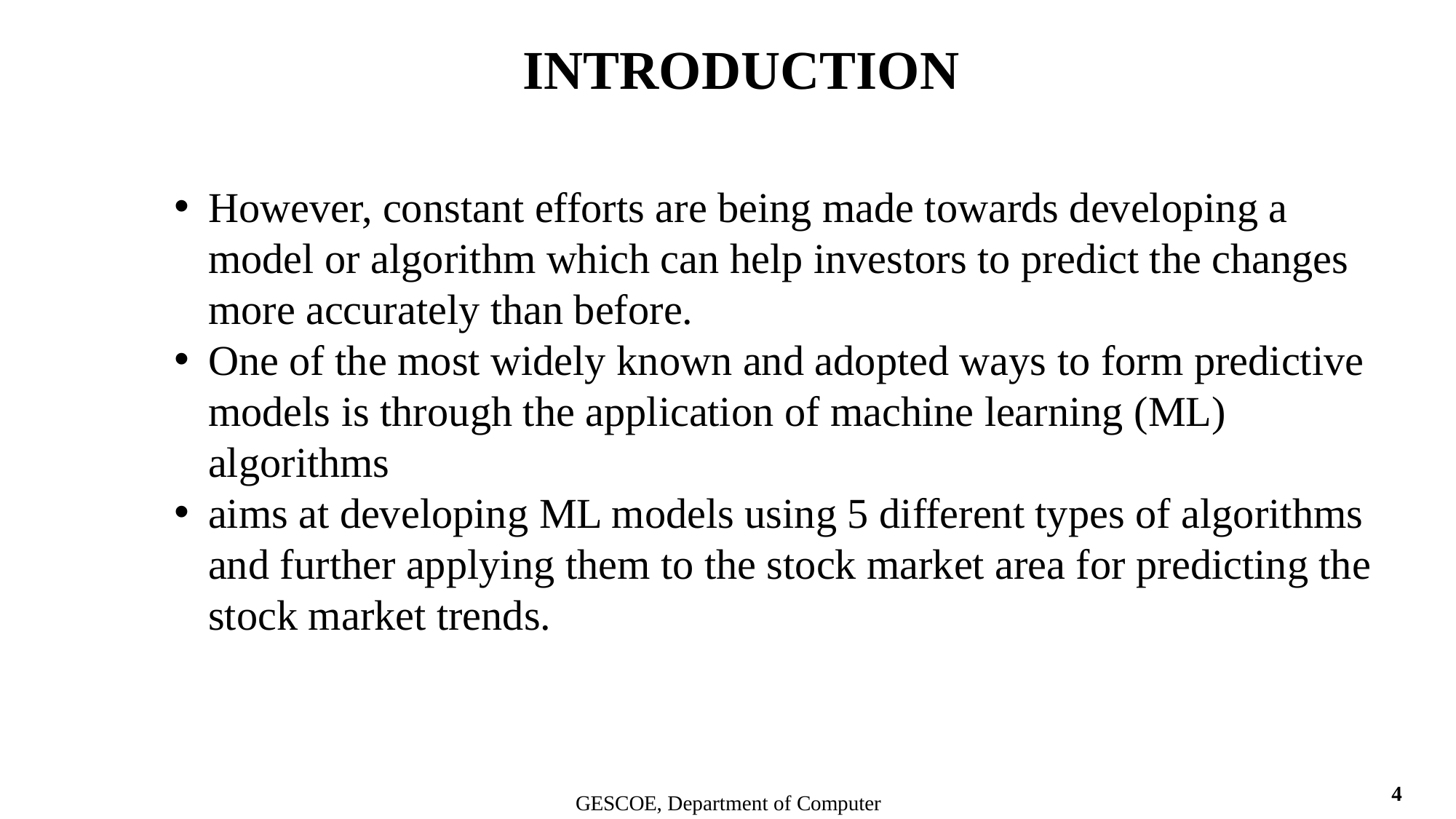

INTRODUCTION
However, constant efforts are being made towards developing a model or algorithm which can help investors to predict the changes more accurately than before.
One of the most widely known and adopted ways to form predictive models is through the application of machine learning (ML) algorithms
aims at developing ML models using 5 different types of algorithms and further applying them to the stock market area for predicting the stock market trends.

4
GESCOE, Department of Computer